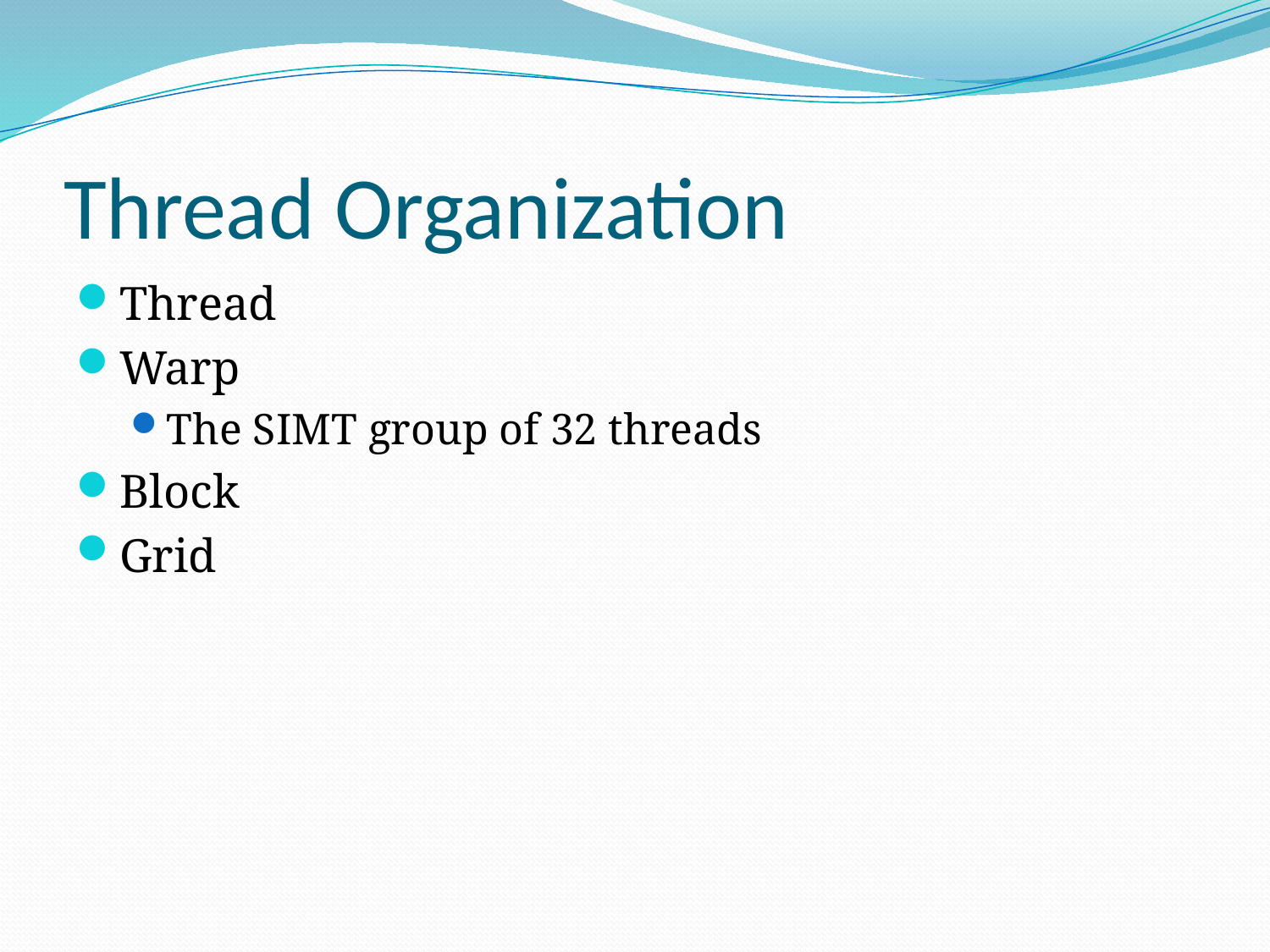

# Thread Organization
Thread
Warp
The SIMT group of 32 threads
Block
Grid